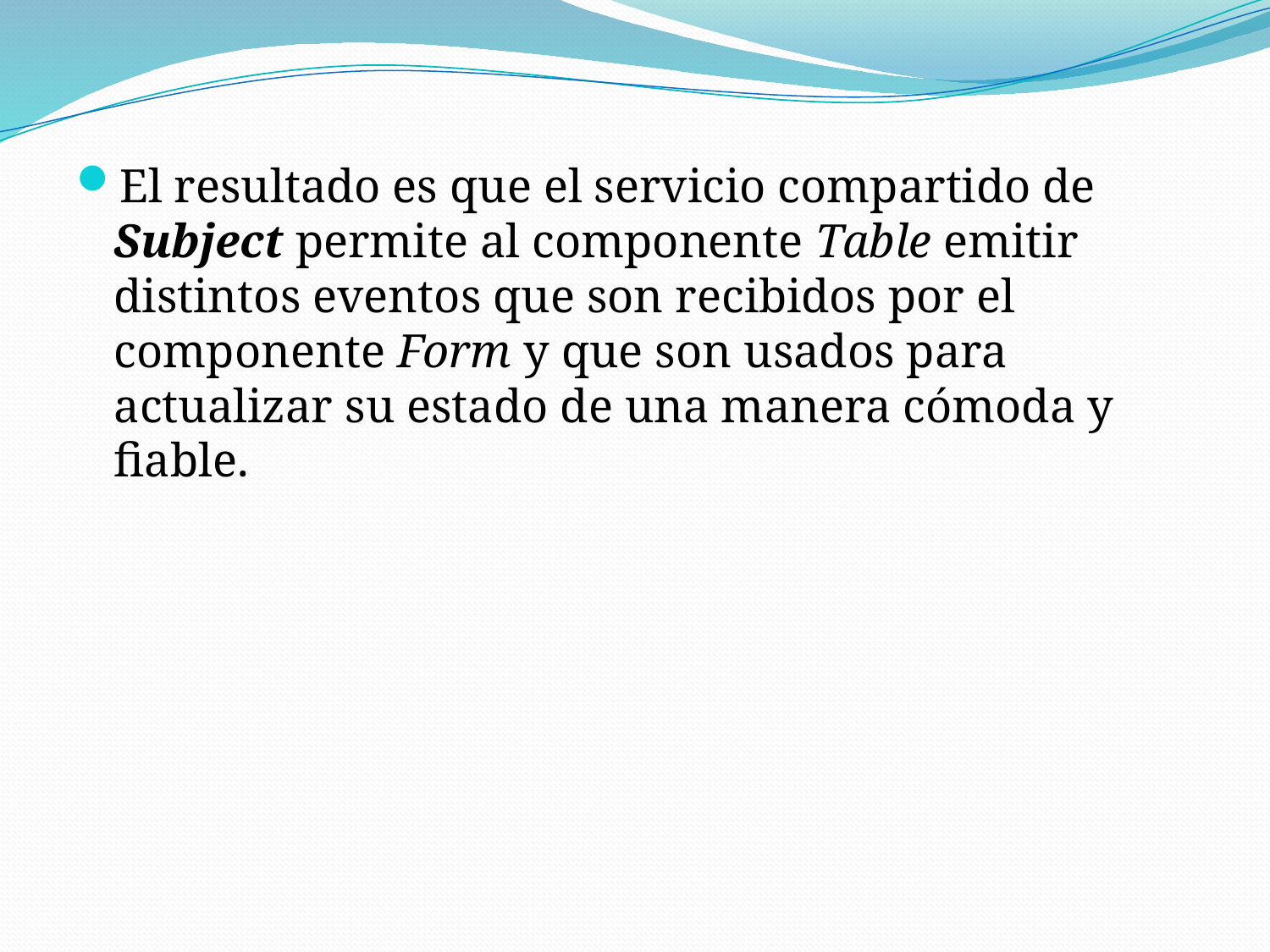

El resultado es que el servicio compartido de Subject permite al componente Table emitir distintos eventos que son recibidos por el componente Form y que son usados para actualizar su estado de una manera cómoda y fiable.